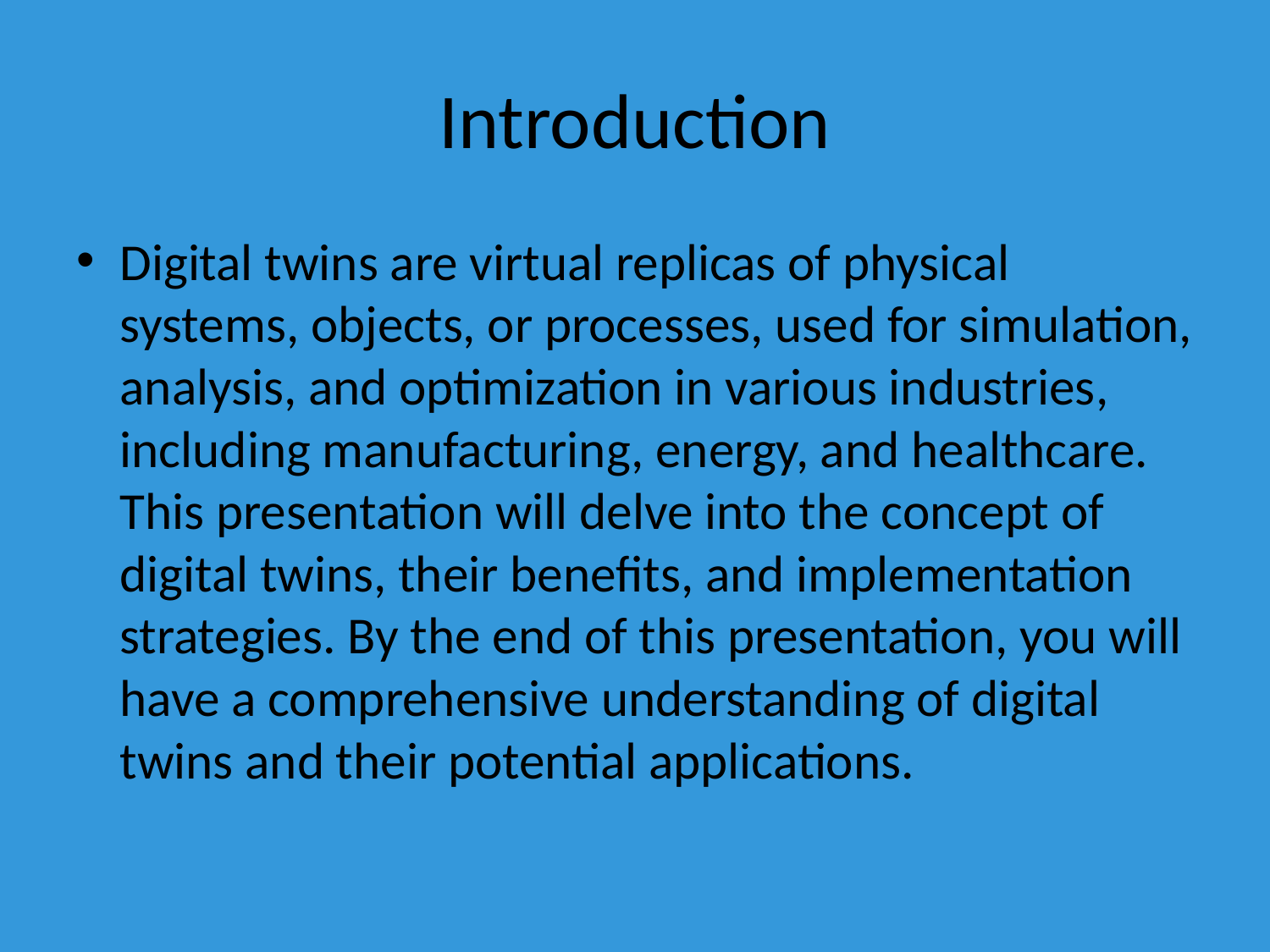

# Introduction
Digital twins are virtual replicas of physical systems, objects, or processes, used for simulation, analysis, and optimization in various industries, including manufacturing, energy, and healthcare. This presentation will delve into the concept of digital twins, their benefits, and implementation strategies. By the end of this presentation, you will have a comprehensive understanding of digital twins and their potential applications.